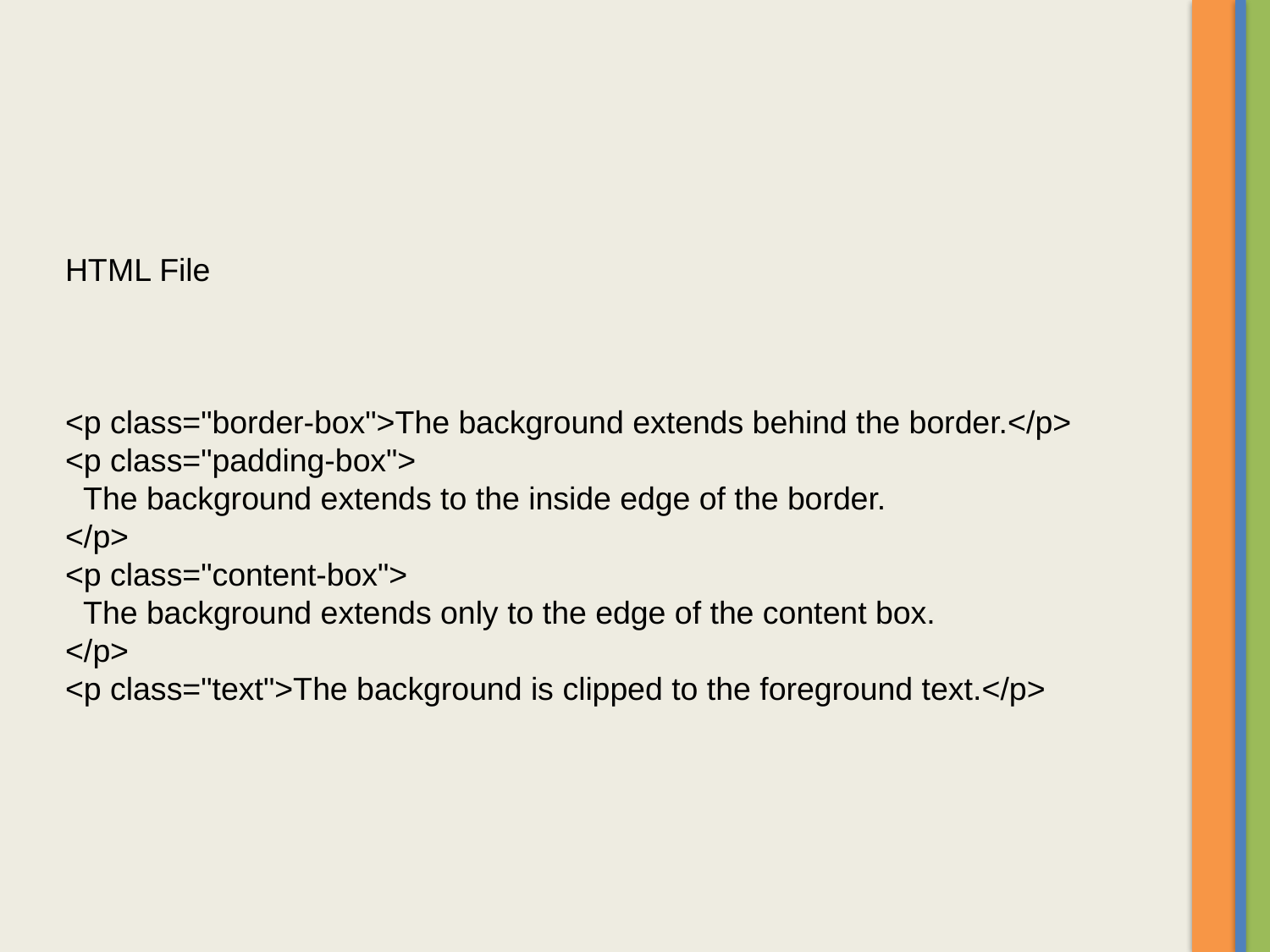

HTML File

<p class="border-box">The background extends behind the border.</p>
<p class="padding-box">
  The background extends to the inside edge of the border.
</p>
<p class="content-box">
  The background extends only to the edge of the content box.
</p>
<p class="text">The background is clipped to the foreground text.</p>